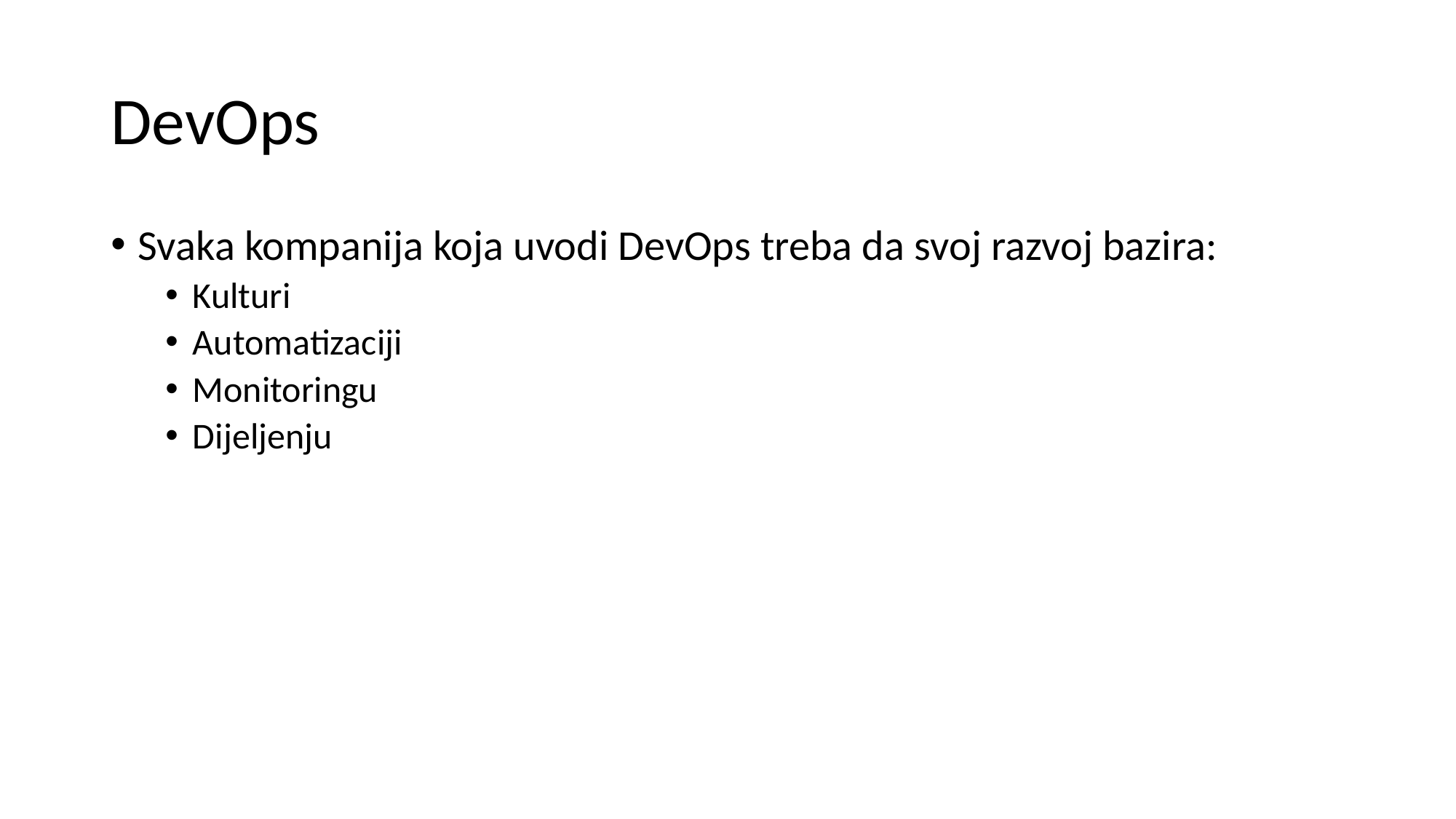

# DevOps
Svaka kompanija koja uvodi DevOps treba da svoj razvoj bazira:
Kulturi
Automatizaciji
Monitoringu
Dijeljenju